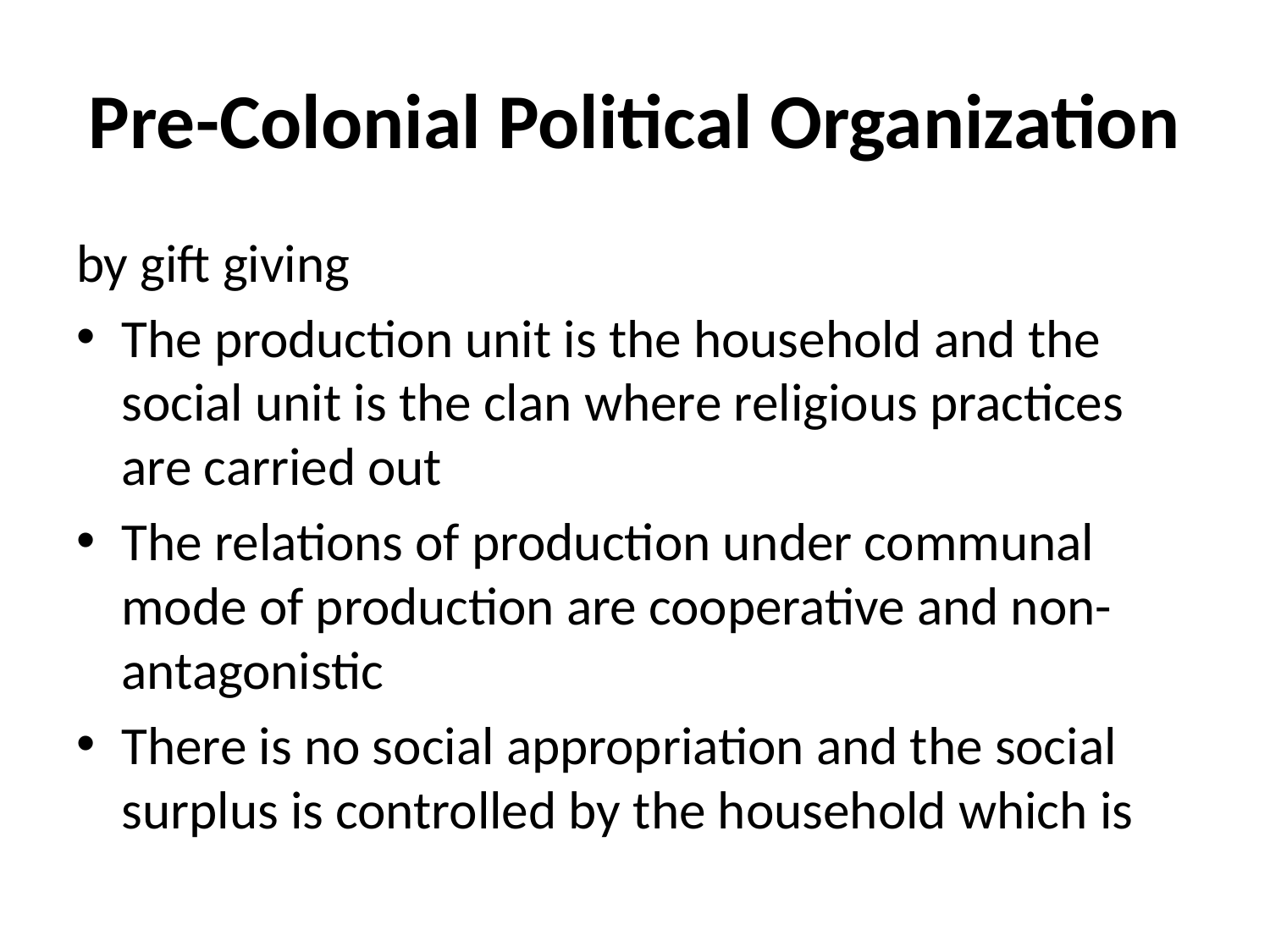

# Pre-Colonial Political Organization
by gift giving
The production unit is the household and the social unit is the clan where religious practices are carried out
The relations of production under communal mode of production are cooperative and non-antagonistic
There is no social appropriation and the social surplus is controlled by the household which is